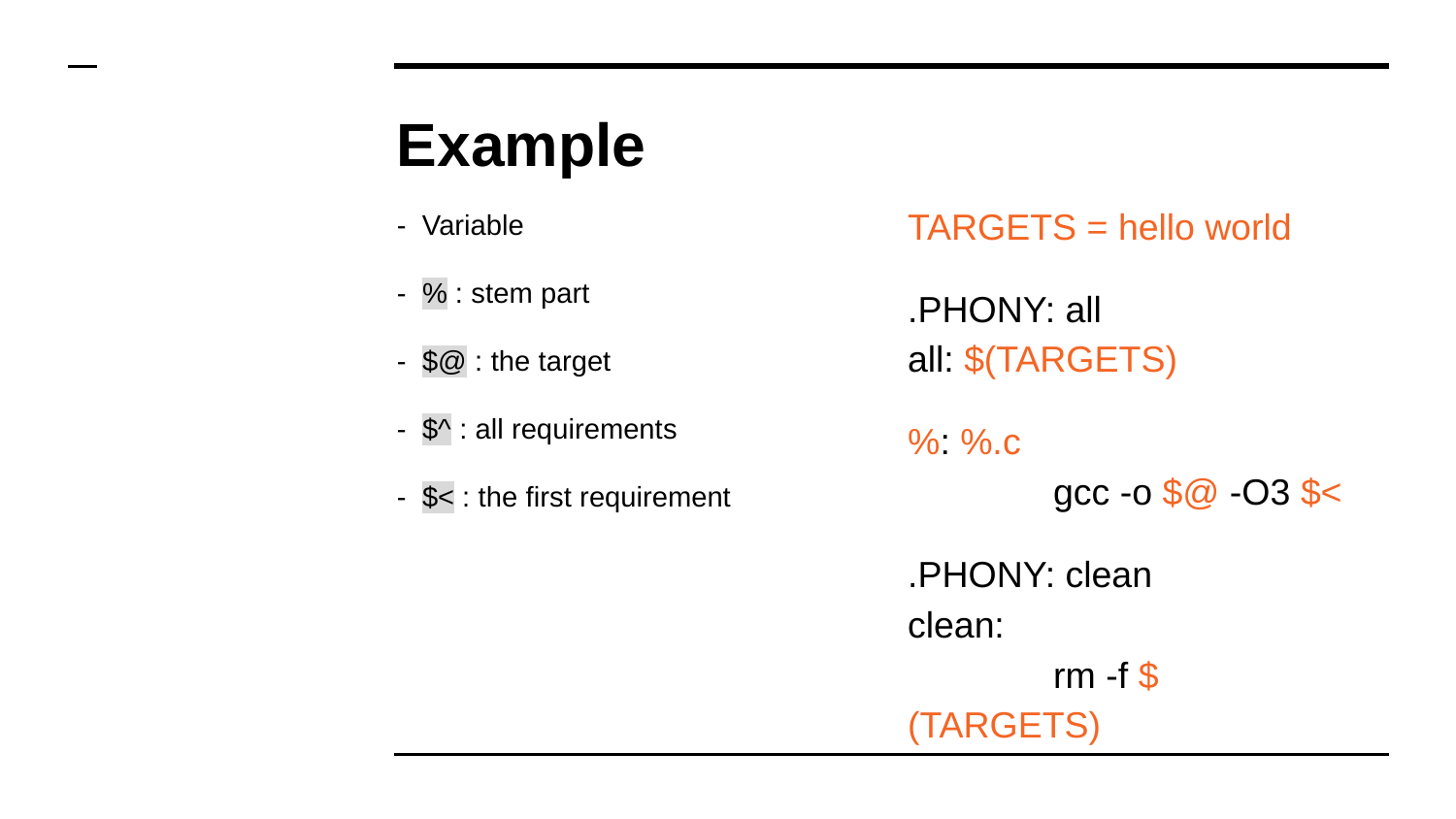

# Example
TARGETS = hello world
.PHONY: all
all: $(TARGETS)
%: %.c
	gcc -o $@ -O3 $<
.PHONY: clean
clean:
	rm -f $(TARGETS)
-  Variable

-  % : stem part

-  $@ : the target

-  $^ : all requirements

-  $< : the first requirement